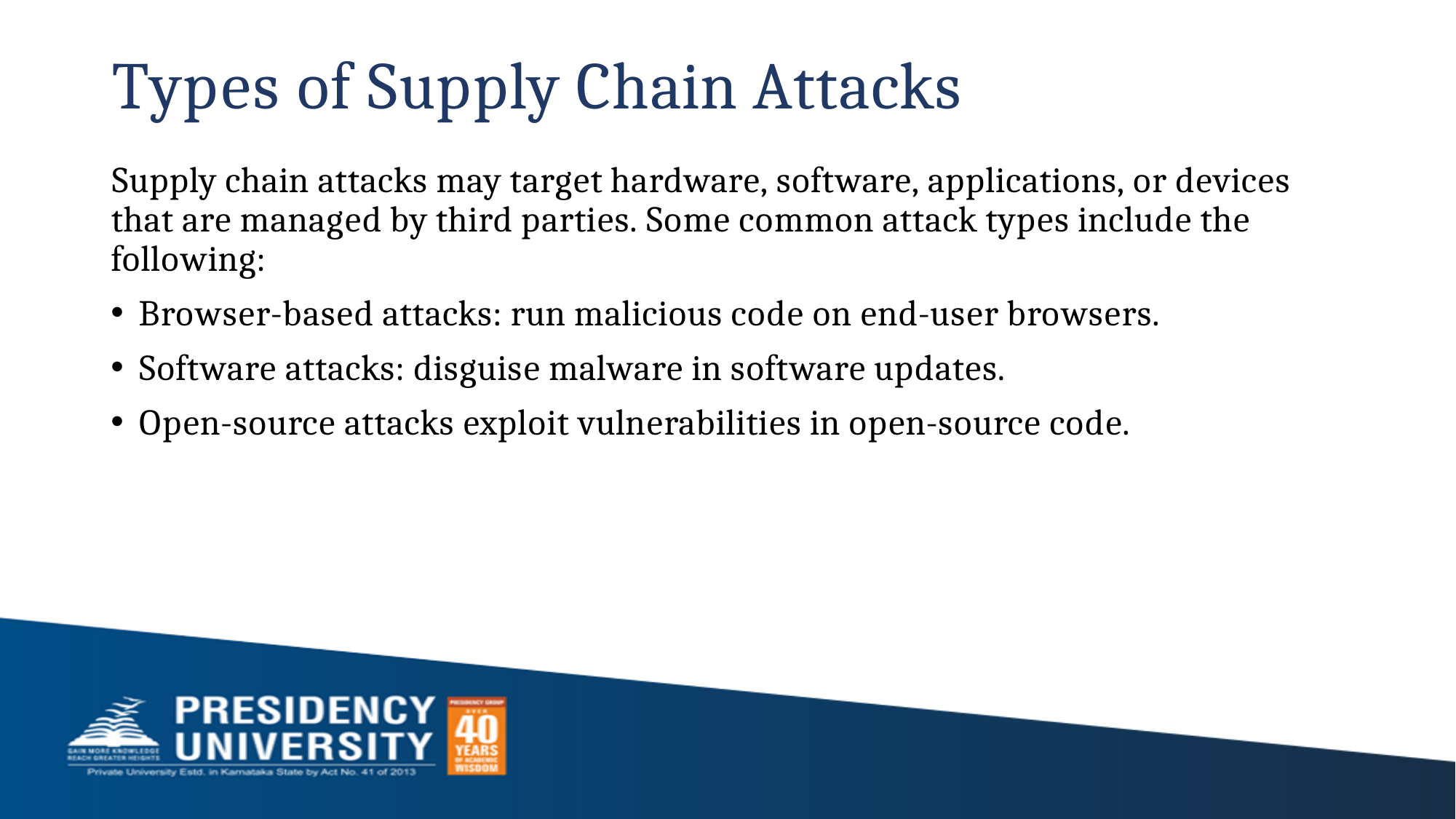

# Types of Supply Chain Attacks
Supply chain attacks may target hardware, software, applications, or devices that are managed by third parties. Some common attack types include the following:
Browser-based attacks: run malicious code on end-user browsers.
Software attacks: disguise malware in software updates.
Open-source attacks exploit vulnerabilities in open-source code.